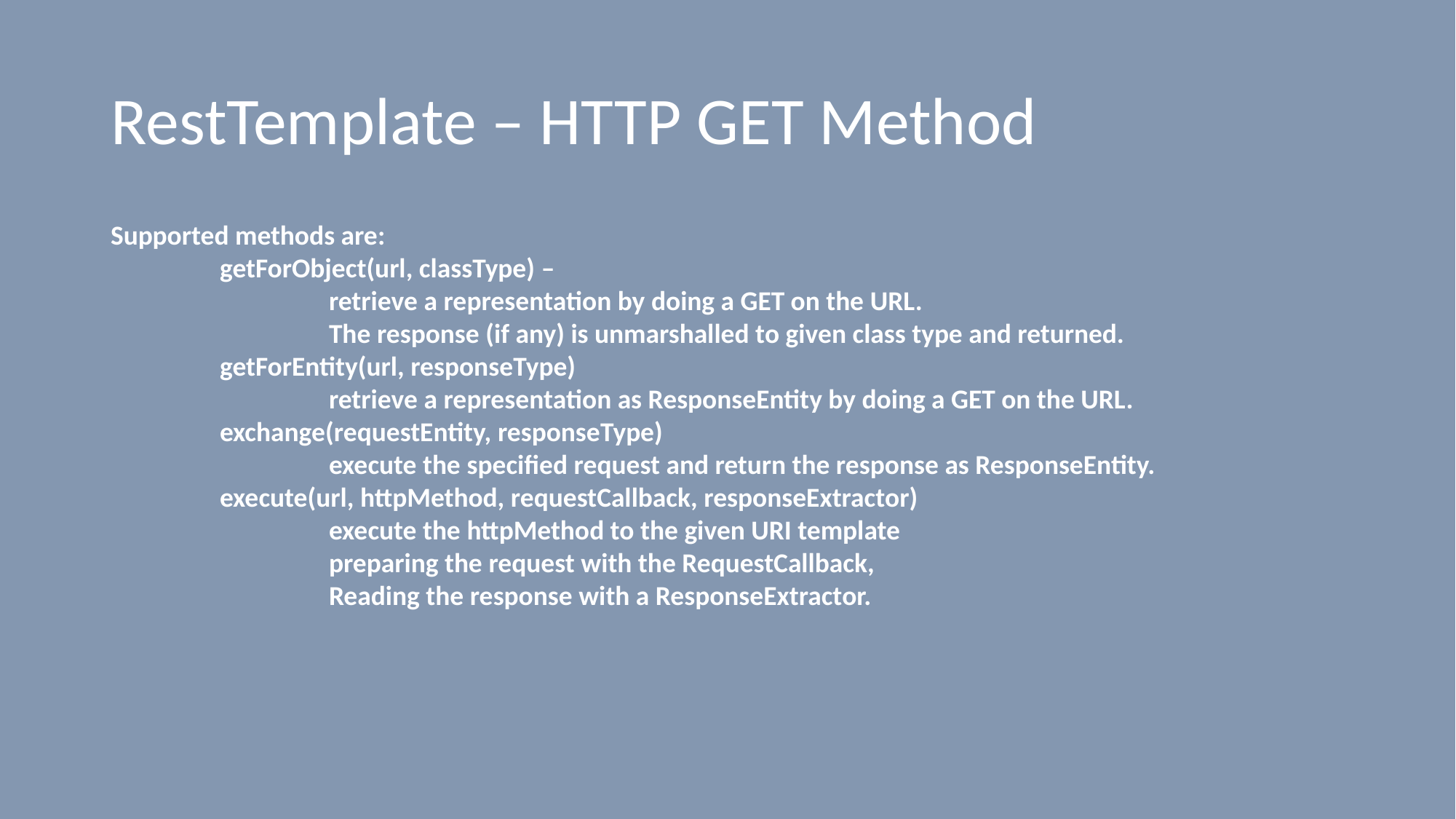

# RestTemplate – HTTP GET Method
Supported methods are:
	getForObject(url, classType) –
		retrieve a representation by doing a GET on the URL.
		The response (if any) is unmarshalled to given class type and returned.
	getForEntity(url, responseType)
		retrieve a representation as ResponseEntity by doing a GET on the URL.
	exchange(requestEntity, responseType)
		execute the specified request and return the response as ResponseEntity.
	execute(url, httpMethod, requestCallback, responseExtractor)
		execute the httpMethod to the given URI template
		preparing the request with the RequestCallback,
		Reading the response with a ResponseExtractor.